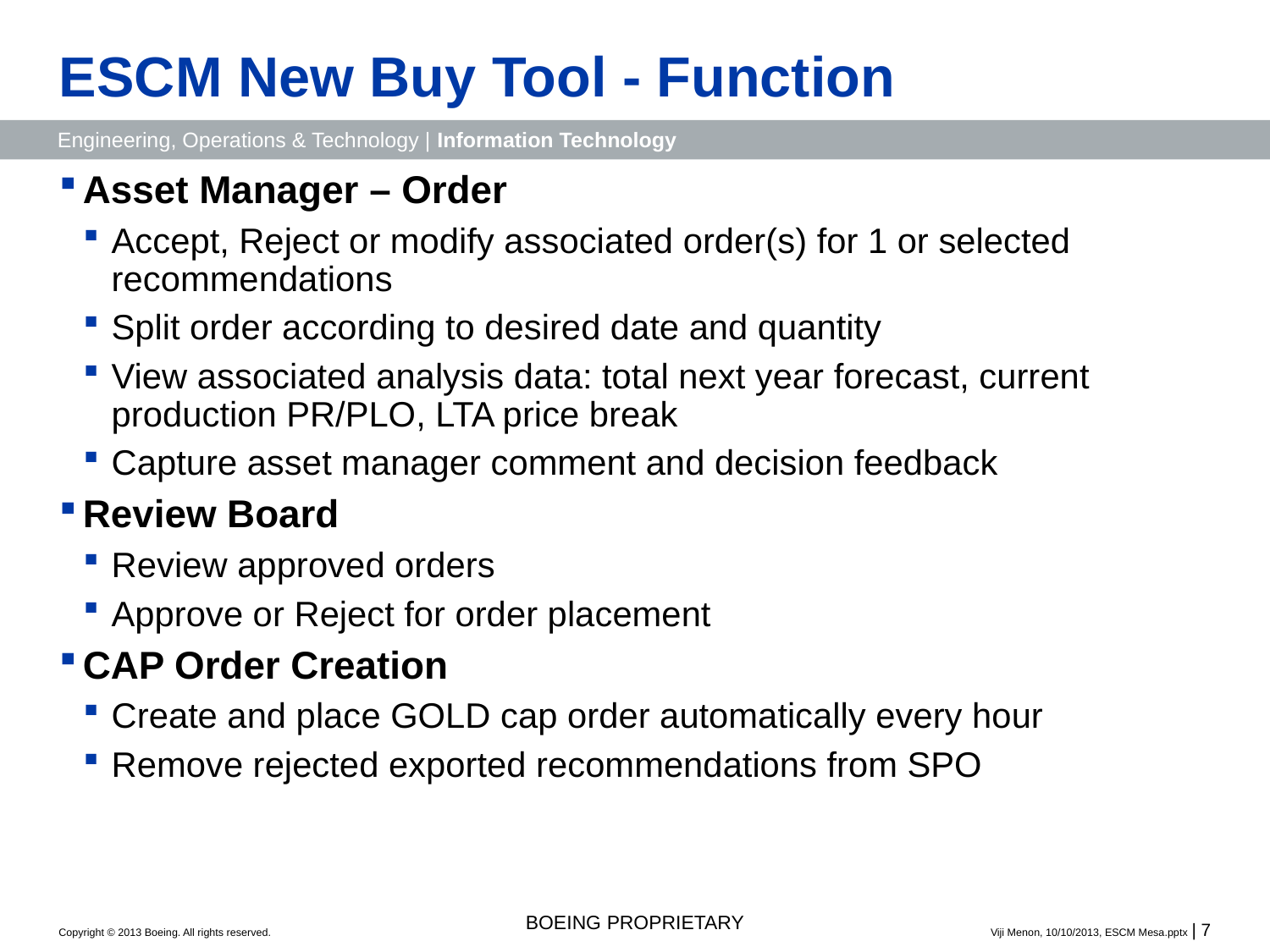

# ESCM New Buy Tool - Function
Asset Manager – Order
Accept, Reject or modify associated order(s) for 1 or selected recommendations
Split order according to desired date and quantity
View associated analysis data: total next year forecast, current production PR/PLO, LTA price break
Capture asset manager comment and decision feedback
Review Board
Review approved orders
Approve or Reject for order placement
CAP Order Creation
Create and place GOLD cap order automatically every hour
Remove rejected exported recommendations from SPO
BOEING PROPRIETARY
Viji Menon, 10/10/2013, ESCM Mesa.pptx | 7